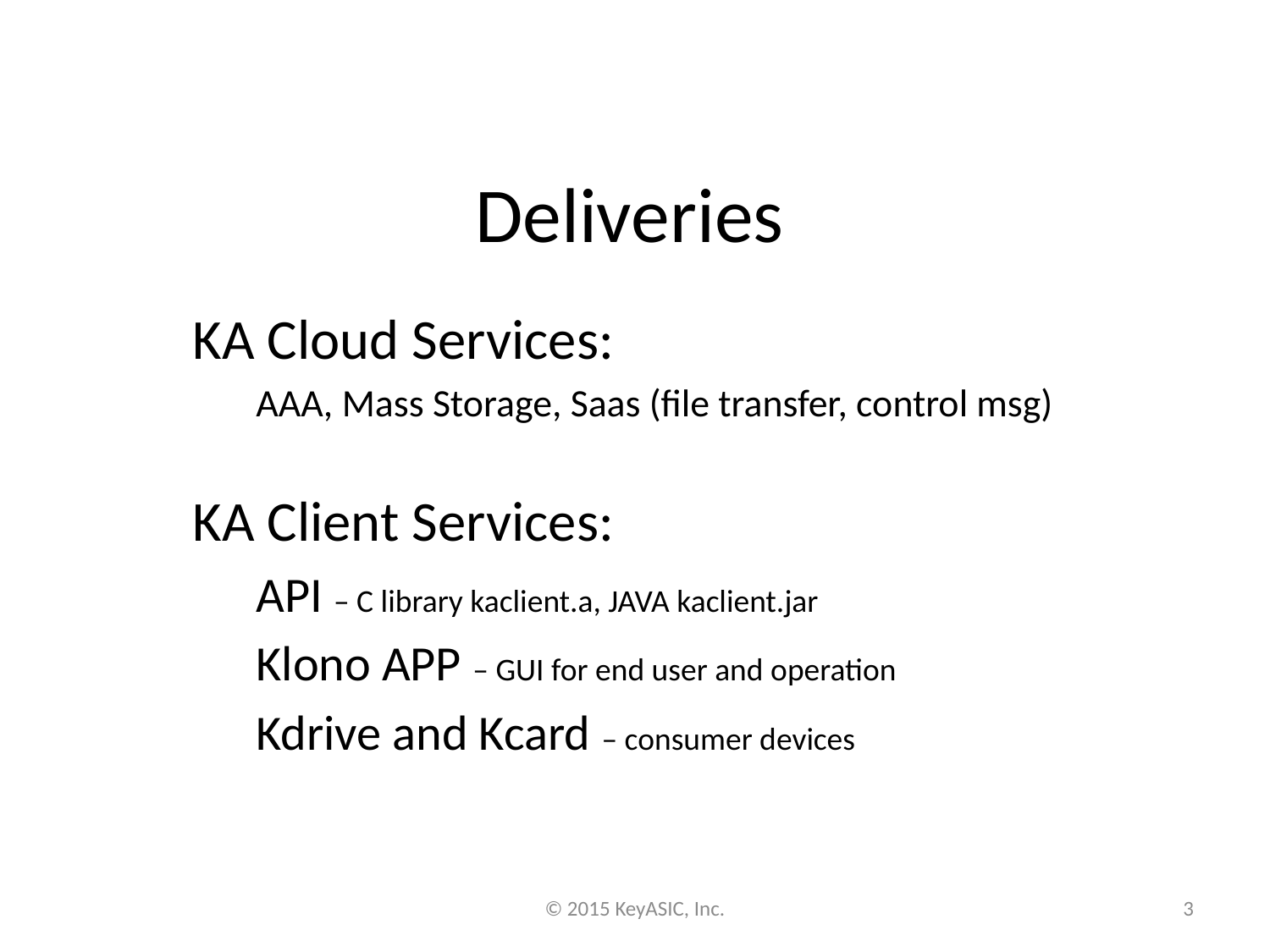

# Deliveries
KA Cloud Services:
AAA, Mass Storage, Saas (file transfer, control msg)

KA Client Services:
API – C library kaclient.a, JAVA kaclient.jar
Klono APP – GUI for end user and operation
Kdrive and Kcard – consumer devices
© 2015 KeyASIC, Inc.
3